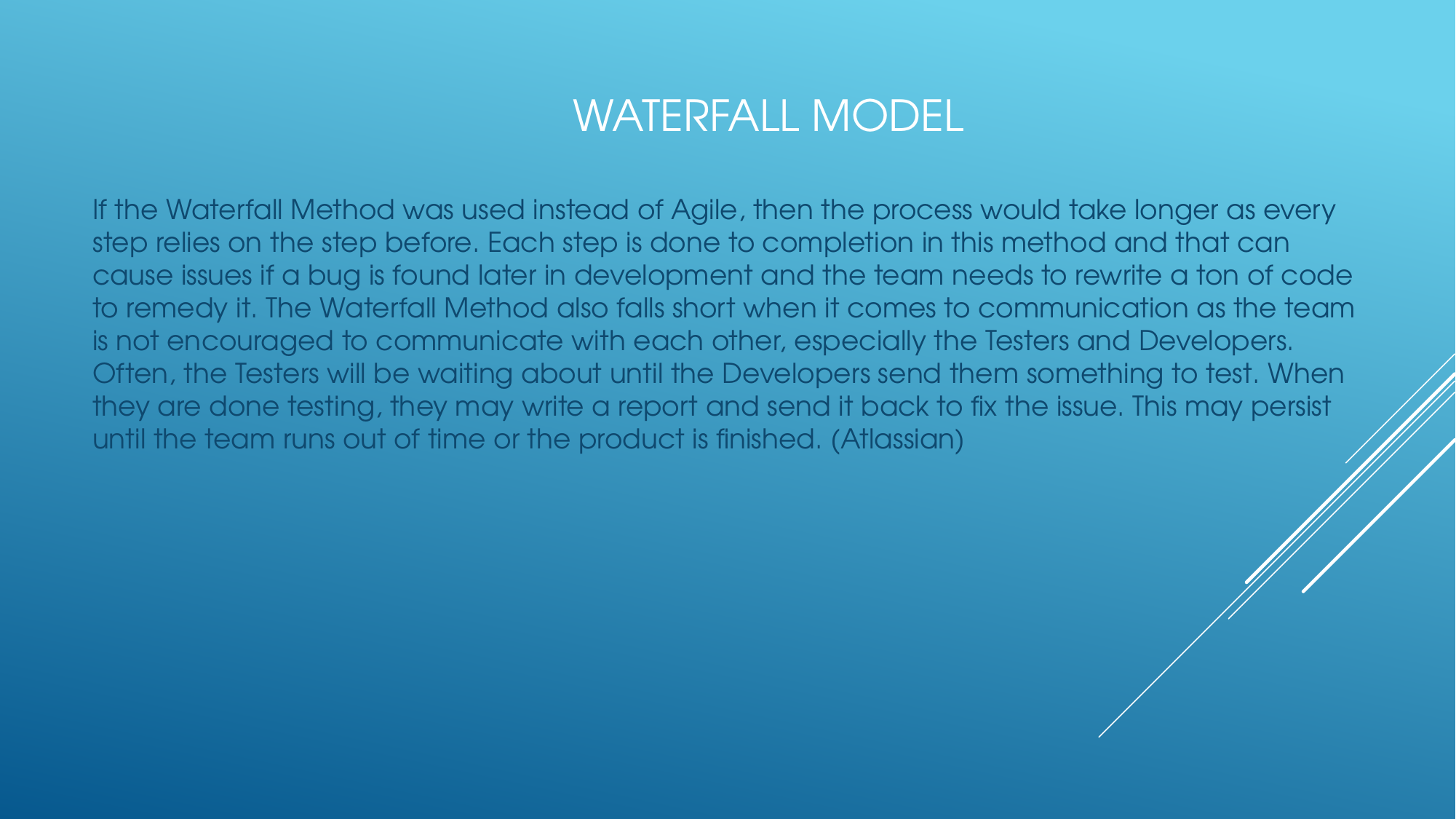

# Waterfall model
If the Waterfall Method was used instead of Agile, then the process would take longer as every step relies on the step before. Each step is done to completion in this method and that can cause issues if a bug is found later in development and the team needs to rewrite a ton of code to remedy it. The Waterfall Method also falls short when it comes to communication as the team is not encouraged to communicate with each other, especially the Testers and Developers. Often, the Testers will be waiting about until the Developers send them something to test. When they are done testing, they may write a report and send it back to fix the issue. This may persist until the team runs out of time or the product is finished. (Atlassian)